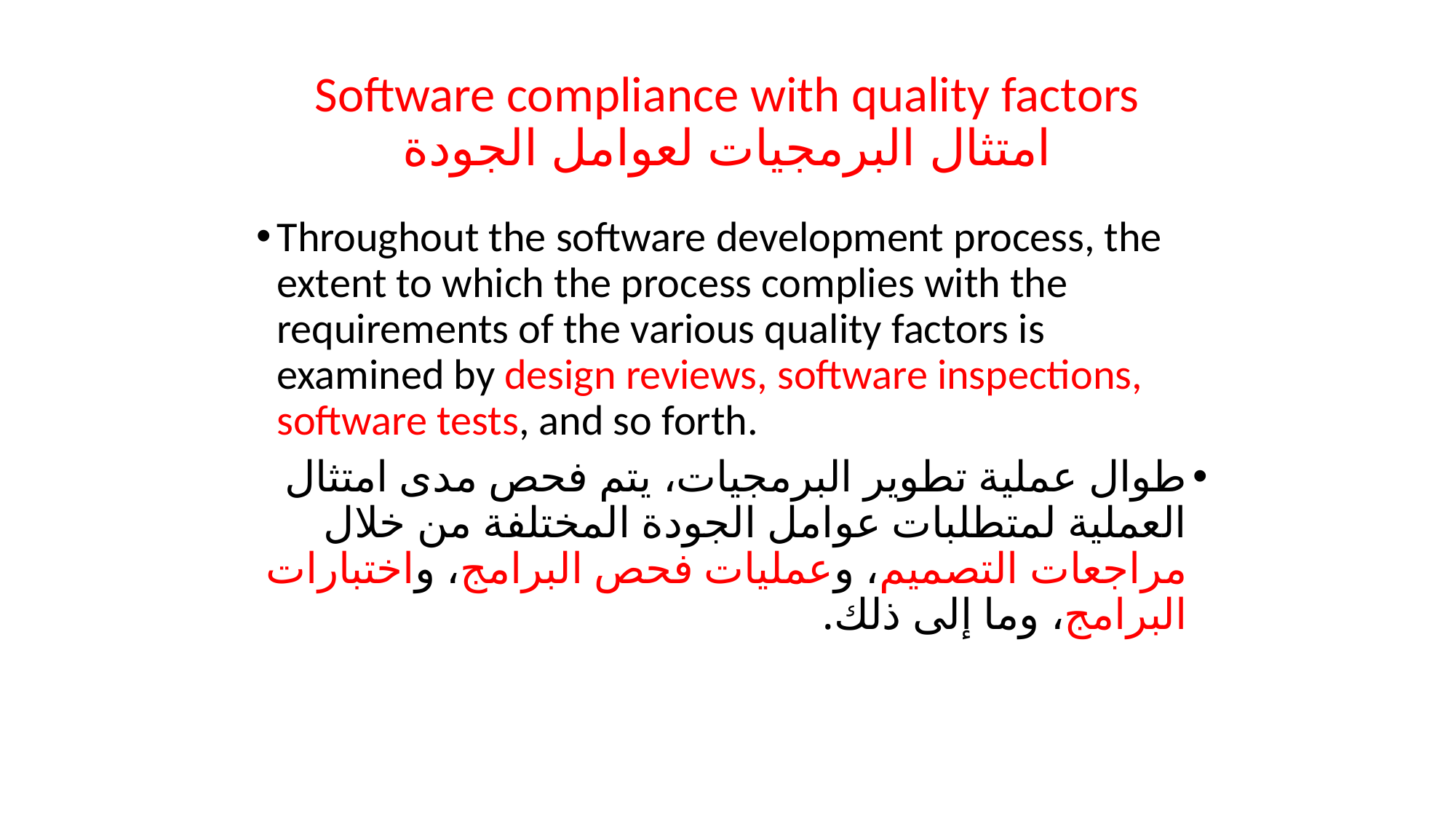

# Software compliance with quality factors امتثال البرمجيات لعوامل الجودة
Throughout the software development process, the extent to which the process complies with the requirements of the various quality factors is examined by design reviews, software inspections, software tests, and so forth.
طوال عملية تطوير البرمجيات، يتم فحص مدى امتثال العملية لمتطلبات عوامل الجودة المختلفة من خلال مراجعات التصميم، وعمليات فحص البرامج، واختبارات البرامج، وما إلى ذلك.